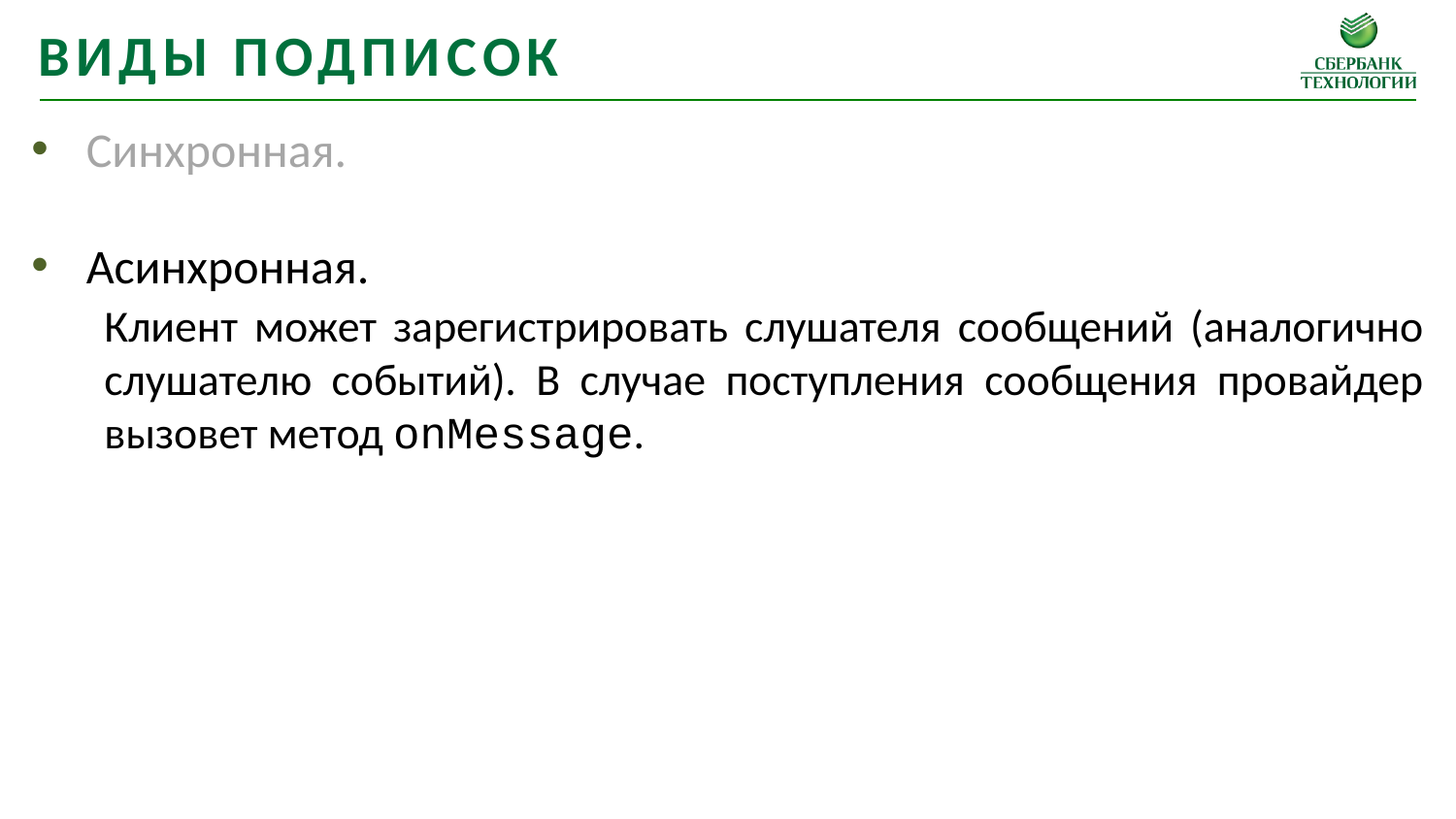

Виды подписок
Синхронная.

Асинхронная.
	Клиент может зарегистрировать слушателя сообщений (аналогично слушателю событий). В случае поступления сообщения провайдер вызовет метод onMessage.